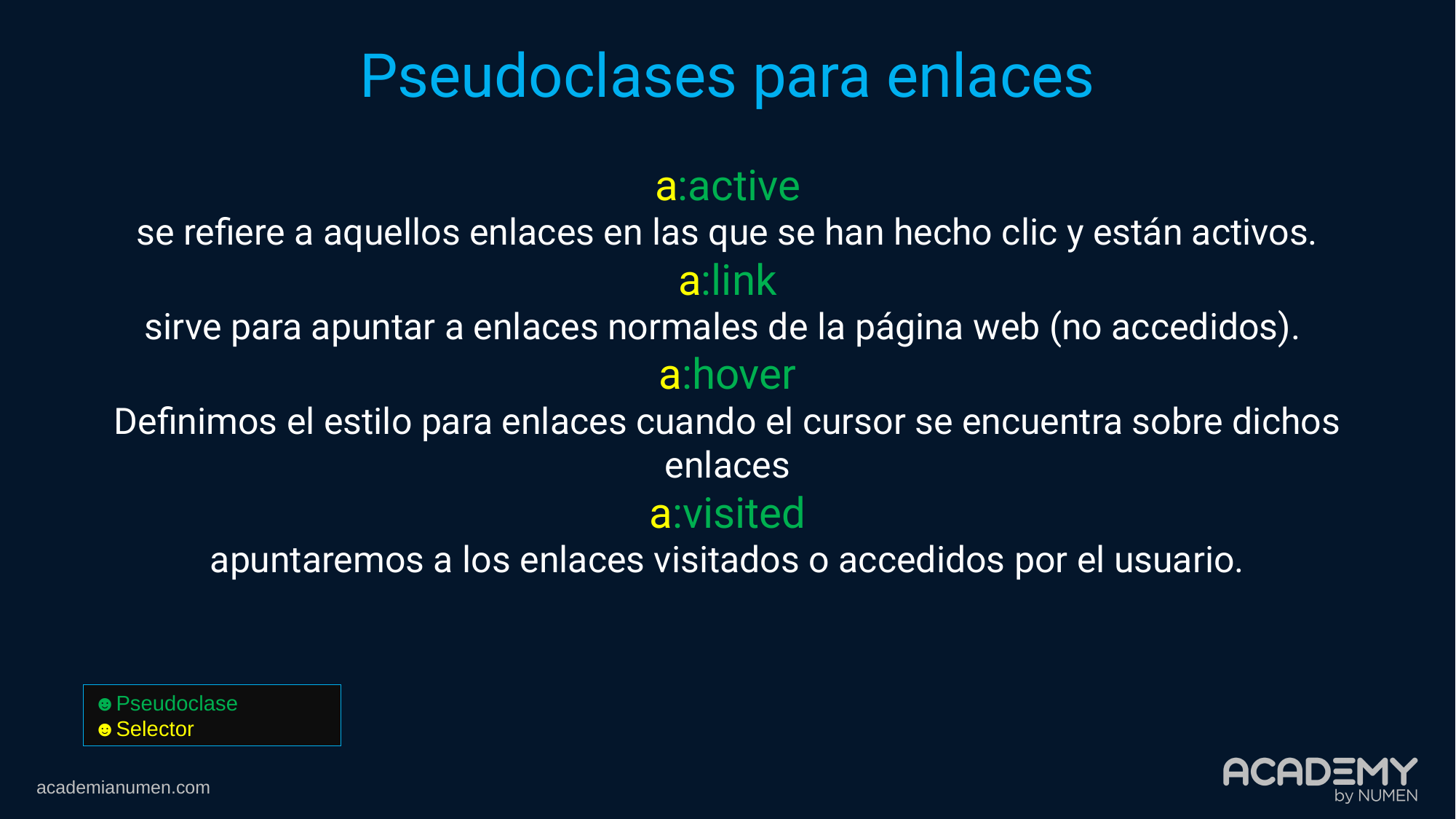

Pseudoclases para enlaces
a:active
se refiere a aquellos enlaces en las que se han hecho clic y están activos.
a:link
sirve para apuntar a enlaces normales de la página web (no accedidos).
a:hover
Definimos el estilo para enlaces cuando el cursor se encuentra sobre dichos enlaces
a:visited
apuntaremos a los enlaces visitados o accedidos por el usuario.

☻Pseudoclase
☻Selector